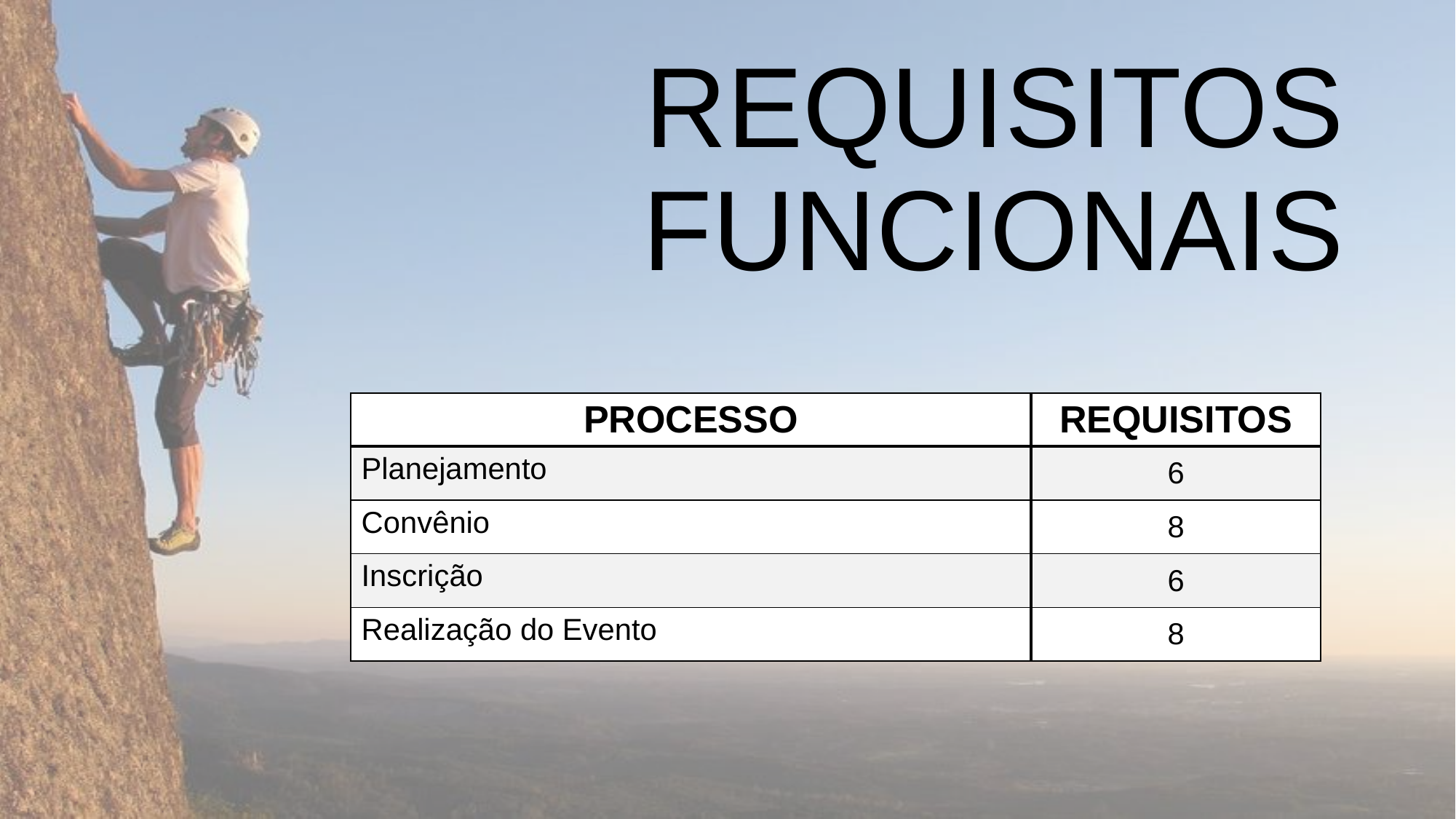

# REQUISITOS FUNCIONAIS
| PROCESSO | REQUISITOS |
| --- | --- |
| Planejamento | 6 |
| Convênio | 8 |
| Inscrição | 6 |
| Realização do Evento | 8 |